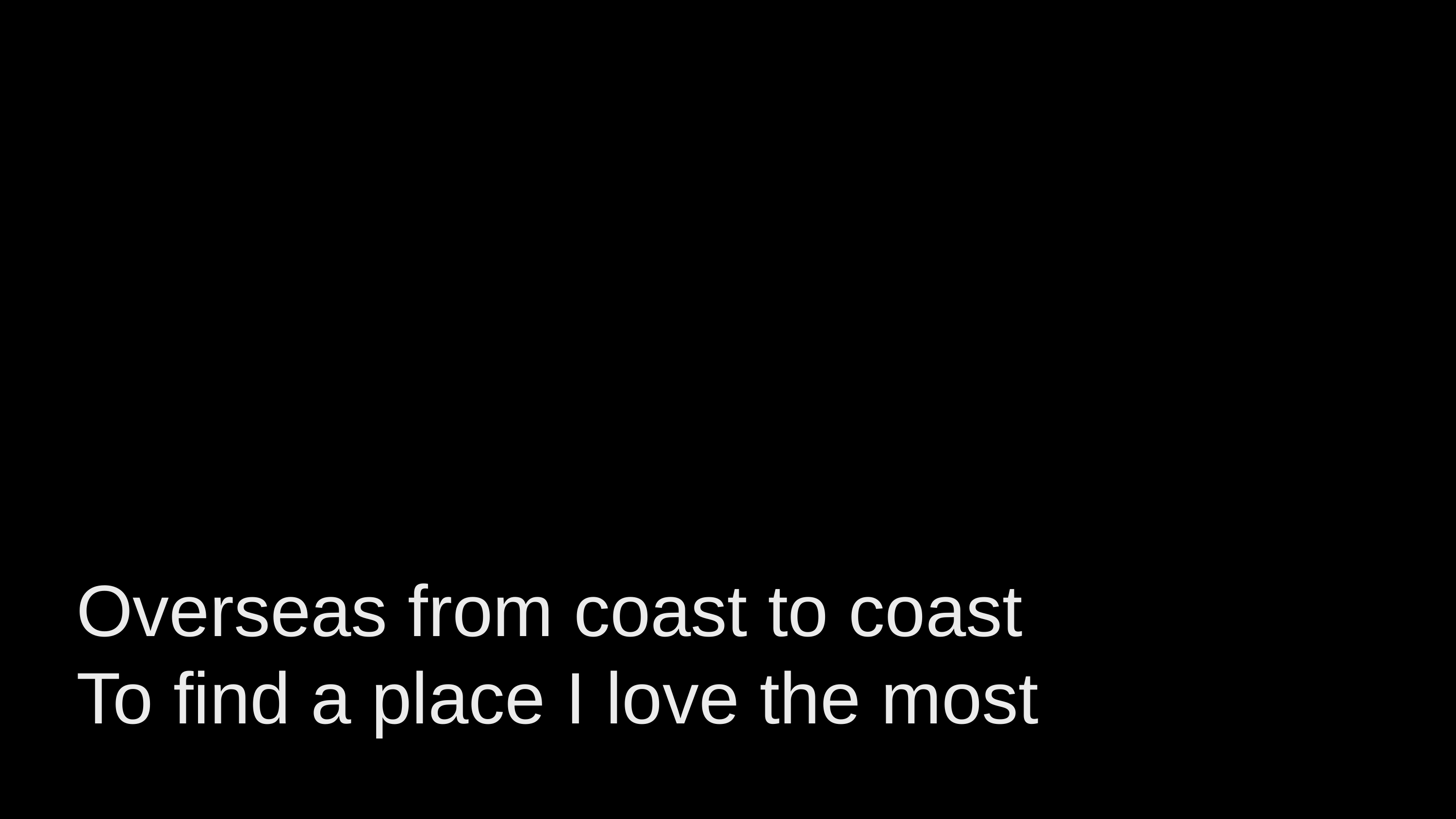

Overseas from coast to coast
To find a place I love the most